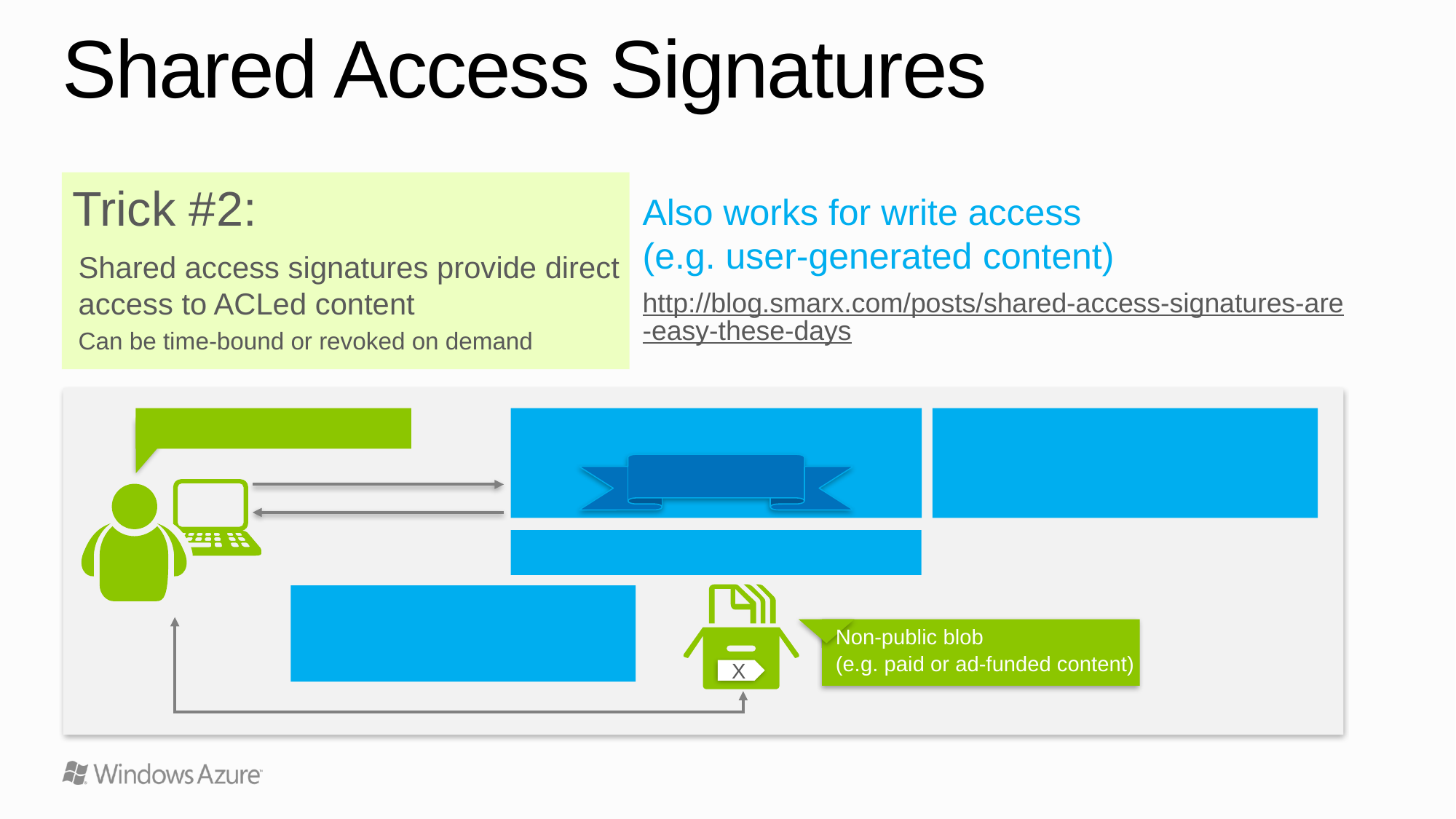

# Shared Access Signatures
Trick #2:
Shared access signatures provide direct access to ACLed content
Can be time-bound or revoked on demand
Also works for write access
(e.g. user-generated content)
http://blog.smarx.com/posts/shared-access-signatures-are-easy-these-days

1. “I am Bob & I want X”

Hosted Compute
2. Service prepares a Shared Access Signature (SAS) to X using the securely stored storage account key
Stg Key

3. Service returns SAS (signed HTTPS URL)

4. Bob uses SAS to access X directly from Blob Storage for reduced latency & compute load
Blob Storage

Non-public blob
(e.g. paid or ad-funded content)
X